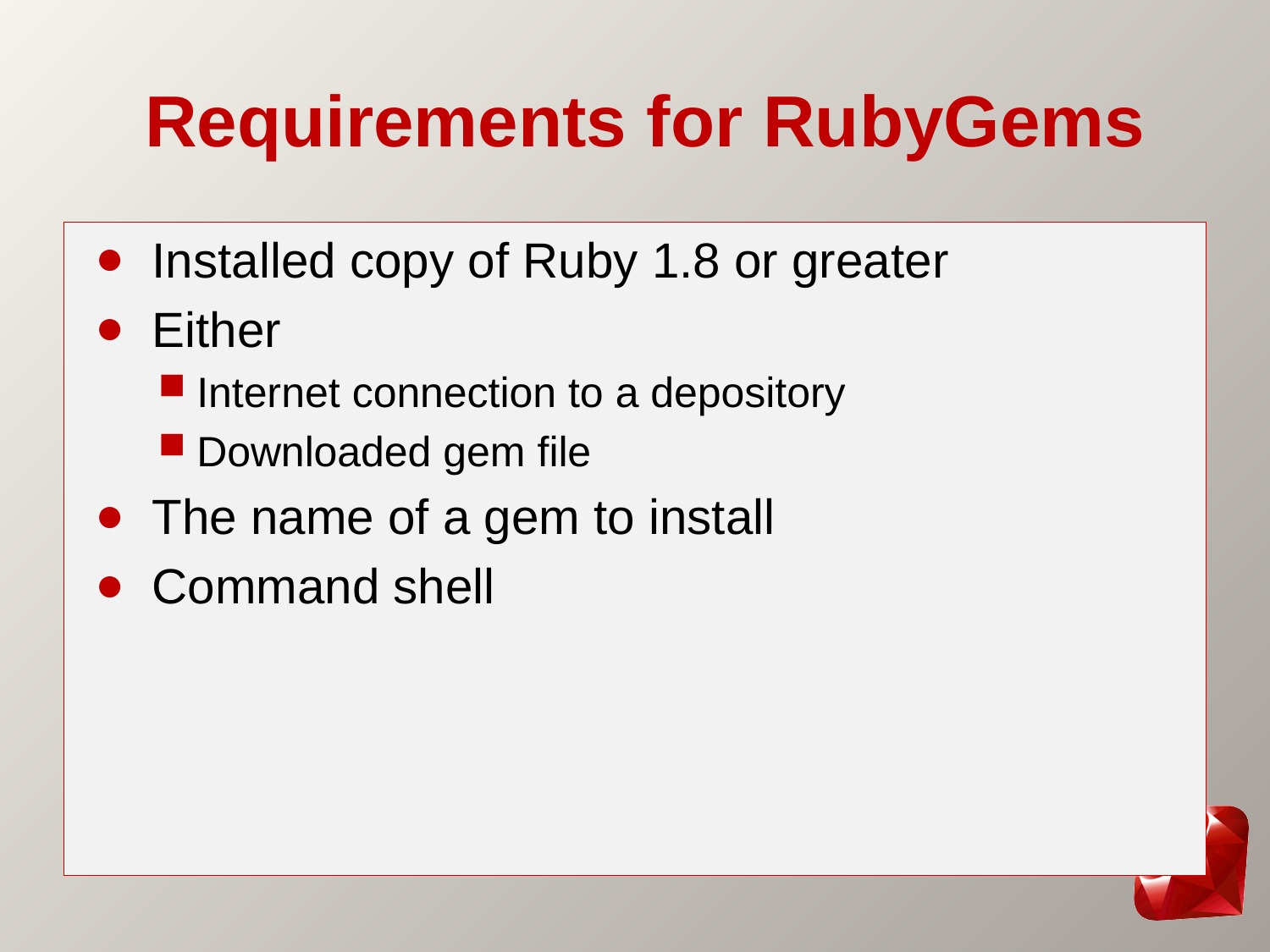

# Requirements for RubyGems
Installed copy of Ruby 1.8 or greater
Either
Internet connection to a depository
Downloaded gem file
The name of a gem to install
Command shell